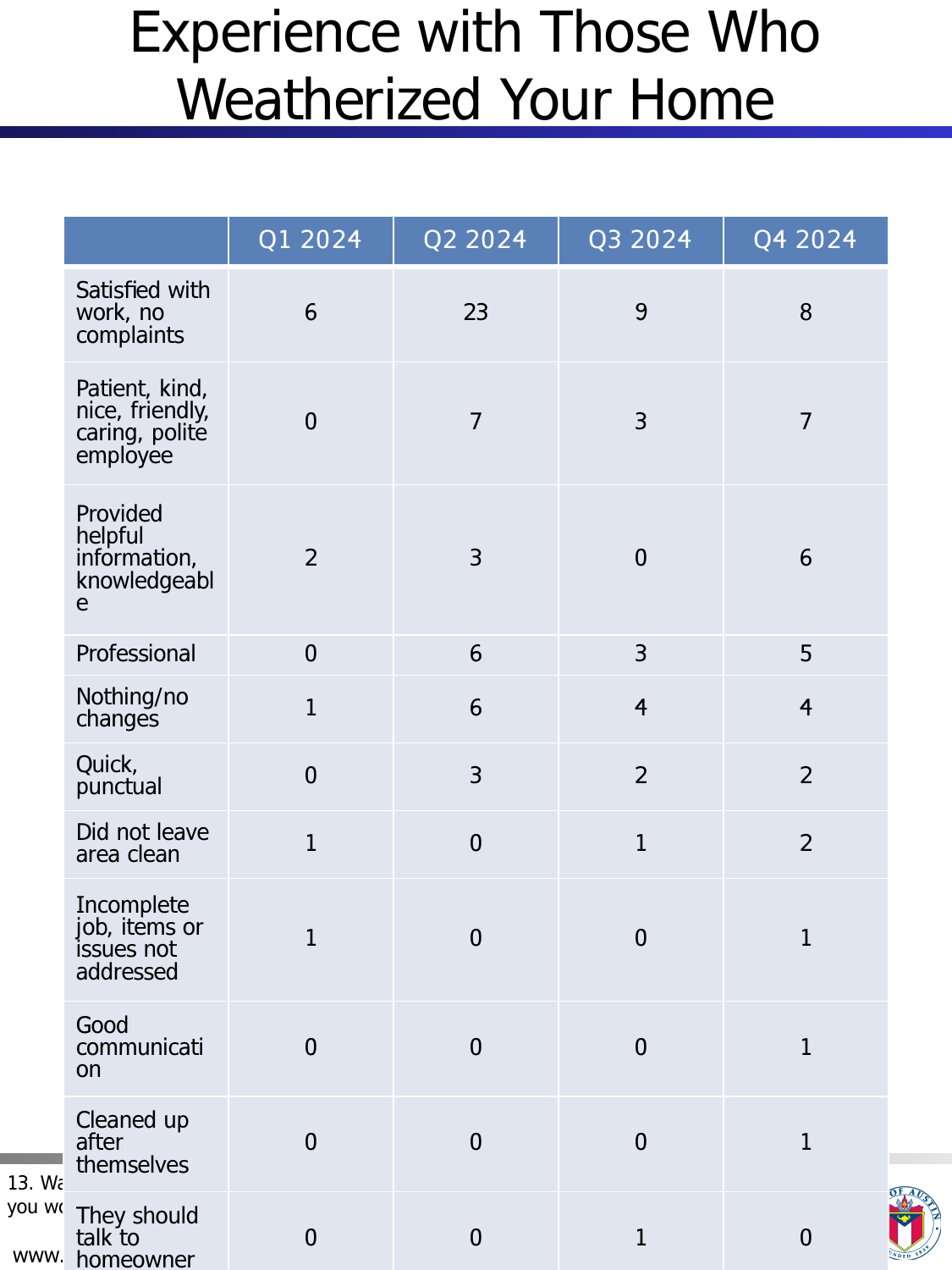

# Experience with Those Who Weatherized Your Home
|  | Q1 2024 | Q2 2024 | Q3 2024 | Q4 2024 |
| --- | --- | --- | --- | --- |
| Satisfied with work, no complaints | 6 | 23 | 9 | 8 |
| Patient, kind, nice, friendly, caring, polite employee | 0 | 7 | 3 | 7 |
| Provided helpful information, knowledgeable | 2 | 3 | 0 | 6 |
| Professional | 0 | 6 | 3 | 5 |
| Nothing/no changes | 1 | 6 | 4 | 4 |
| Quick, punctual | 0 | 3 | 2 | 2 |
| Did not leave area clean | 1 | 0 | 1 | 2 |
| Incomplete job, items or issues not addressed | 1 | 0 | 0 | 1 |
| Good communication | 0 | 0 | 0 | 1 |
| Cleaned up after themselves | 0 | 0 | 0 | 1 |
| They should talk to homeowner | 0 | 0 | 1 | 0 |
| Appreciate program, service | 1 | 0 | 0 | 0 |
| All other | 1 | 0 | 0 | 0 |
| Other | 0 | 0 | 0 | 2 |
| Base: | 12 | 50 | 24 | 39 |
13. Was there anything about your experience with the people who weatherized your home that you would like to share with Austin Energy?
33